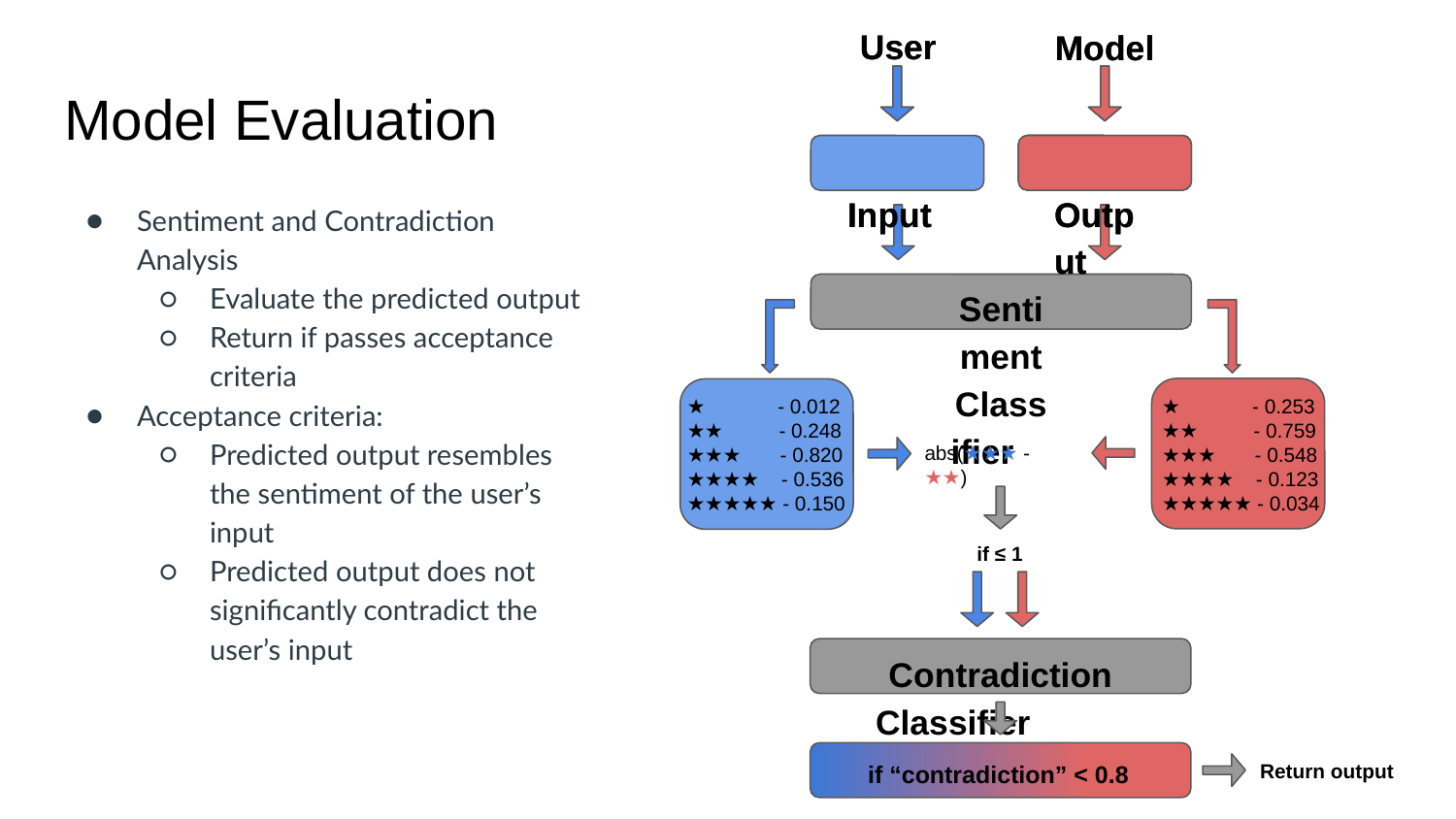

User
User
Model
Model

# Model Evaluation
          Input
          Input
          Output
          Output

Sentiment and Contradiction Analysis
Evaluate the predicted output
Return if passes acceptance criteria
Acceptance criteria:
Predicted output resembles the sentiment of the user’s input
Predicted output does not significantly contradict the user’s input

Sentiment Classifier

★             - 0.253
★★          - 0.759
★★★       - 0.548
★★★★    - 0.123
★★★★★ - 0.034
★             - 0.012
★★          - 0.248
★★★       - 0.820
★★★★    - 0.536
★★★★★ - 0.150
abs(★★★ - ★★)

if ≤ 1

Contradiction Classifier

if “contradiction” < 0.8

Return output